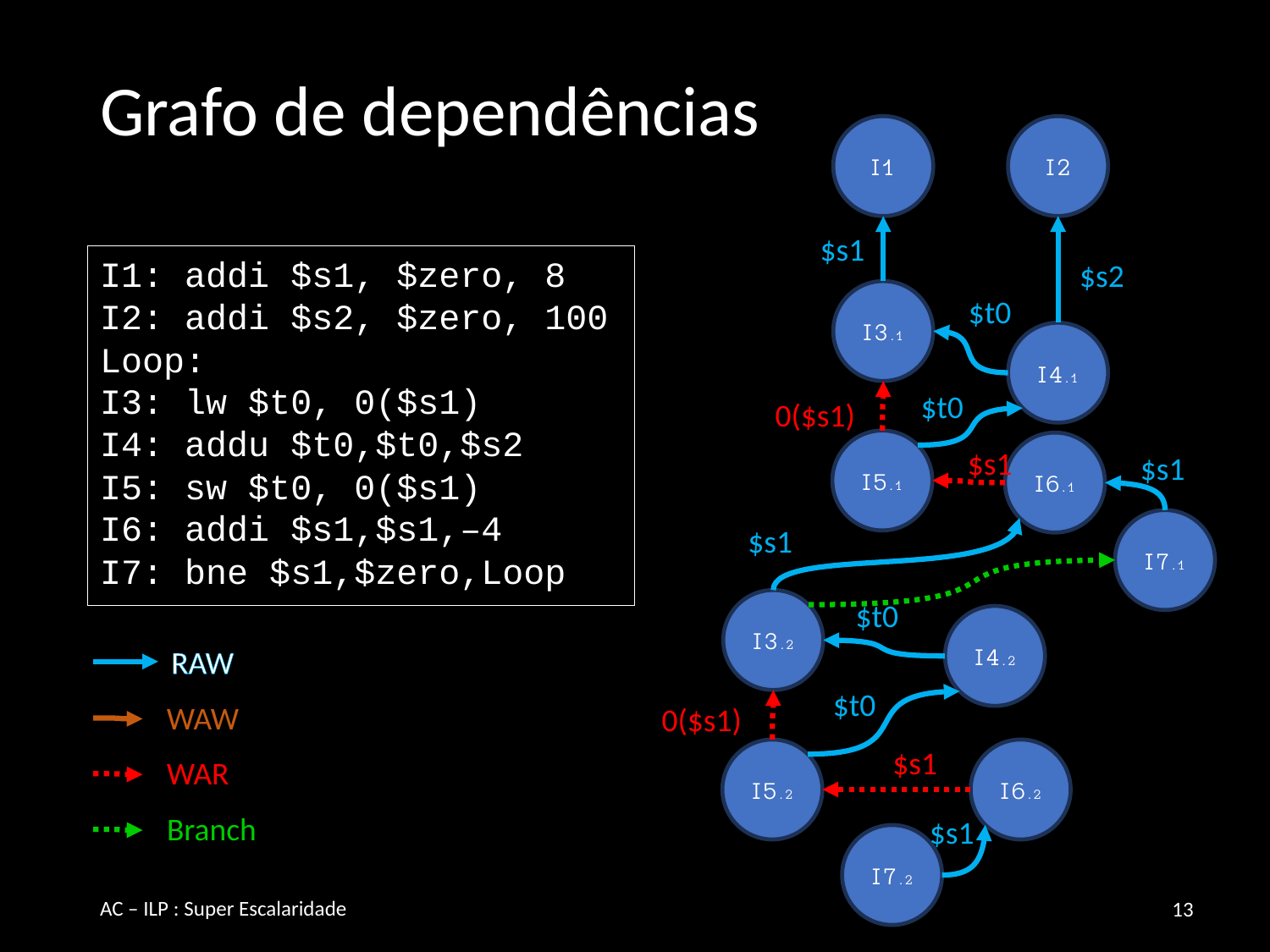

# Grafo de dependências
I1
I2
$s1
$s2
I1: addi $s1, $zero, 8
I2: addi $s2, $zero, 100
Loop:
I3: lw $t0, 0($s1)
I4: addu $t0,$t0,$s2
I5: sw $t0, 0($s1)
I6: addi $s1,$s1,–4
I7: bne $s1,$zero,Loop
I3.1
$t0
I4.1
$t0
0($s1)
I5.1
I6.1
$s1
$s1
I7.1
$s1
$t0
I3.2
I4.2
RAW
$t0
0($s1)
WAW
$s1
I5.2
I6.2
WAR
Branch
$s1
I7.2
AC – ILP : Super Escalaridade
13